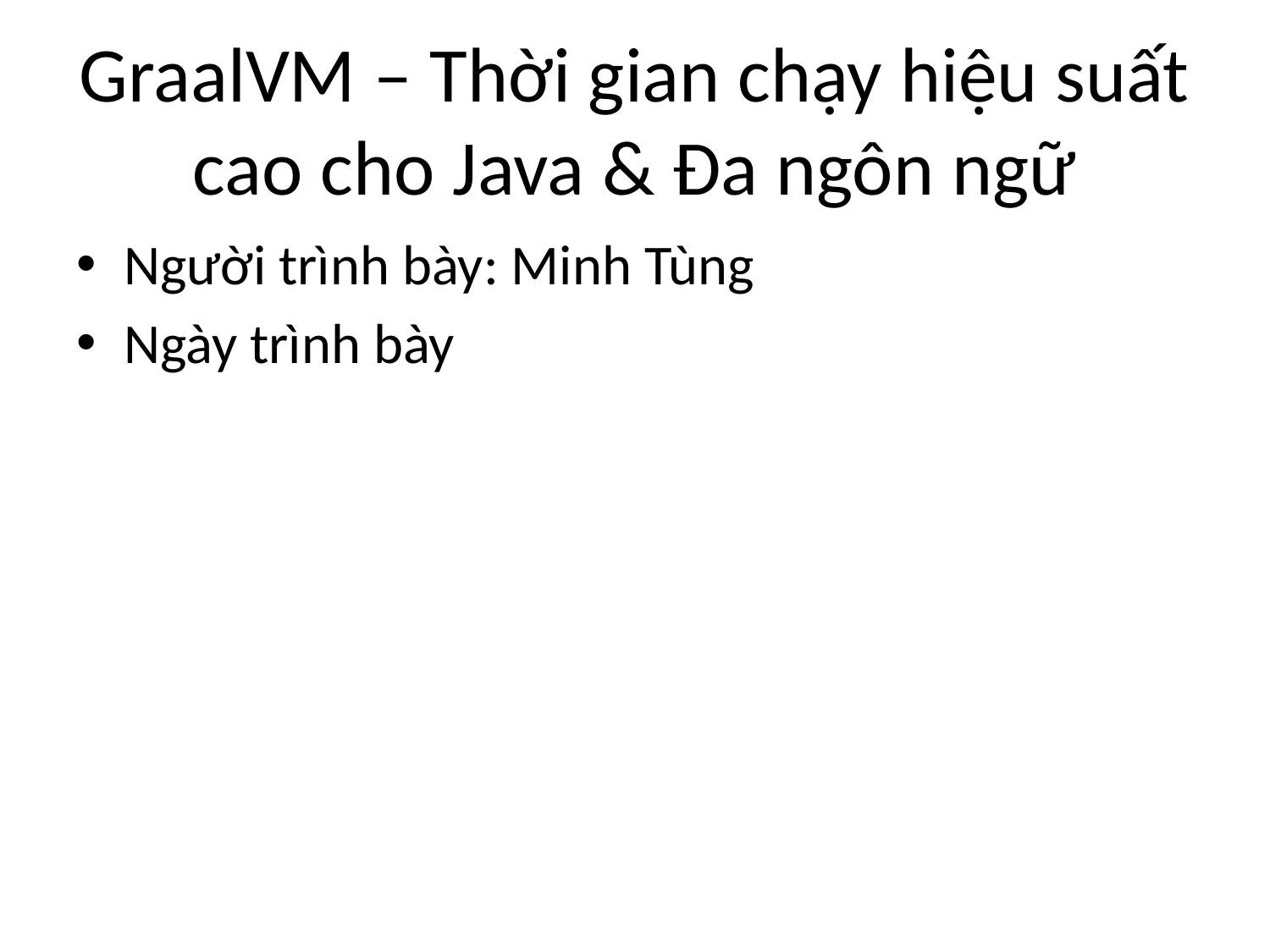

# GraalVM – Thời gian chạy hiệu suất cao cho Java & Đa ngôn ngữ
Người trình bày: Minh Tùng
Ngày trình bày